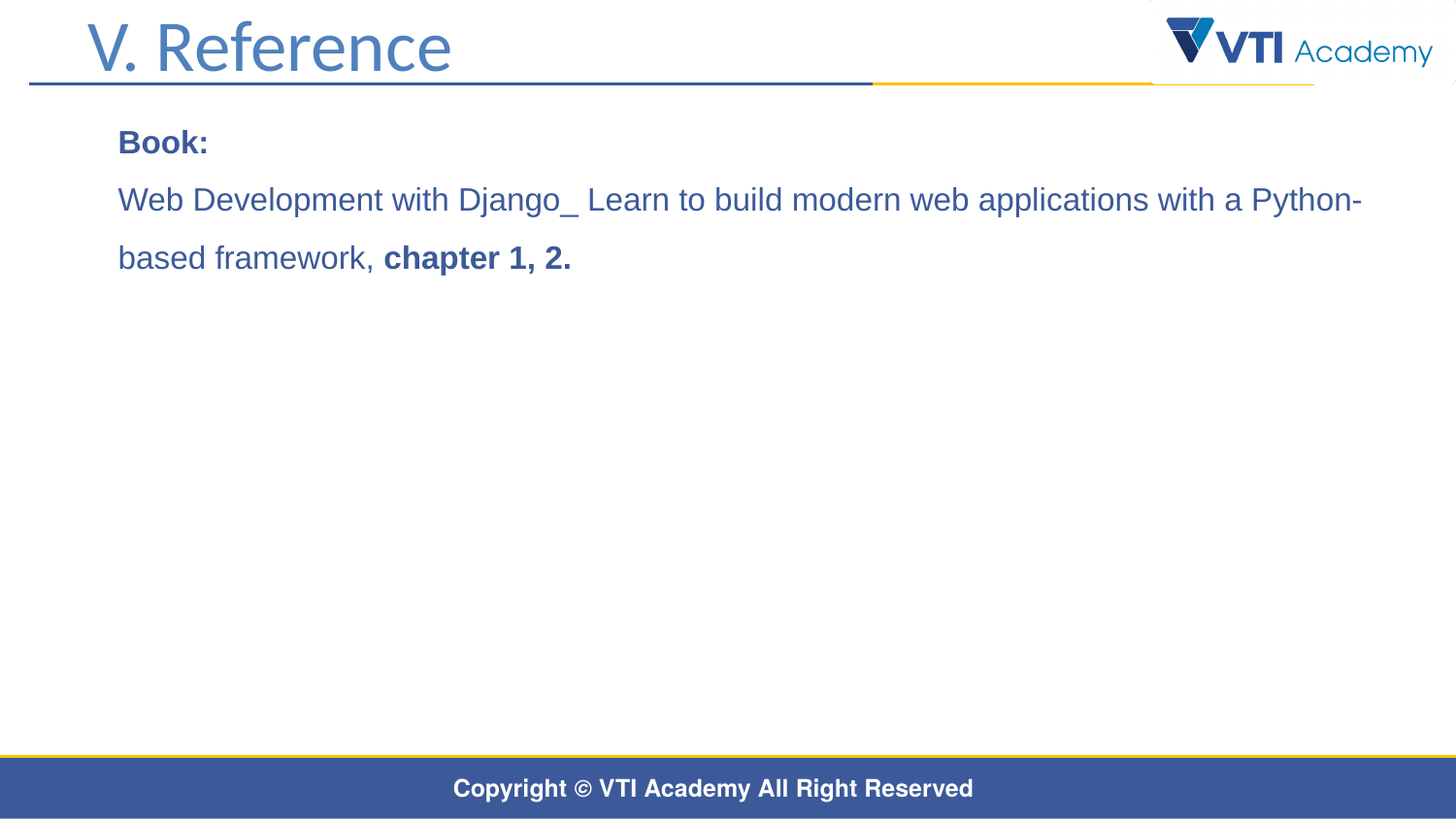

V. Reference
Book:
Web Development with Django_ Learn to build modern web applications with a Python-based framework, chapter 1, 2.